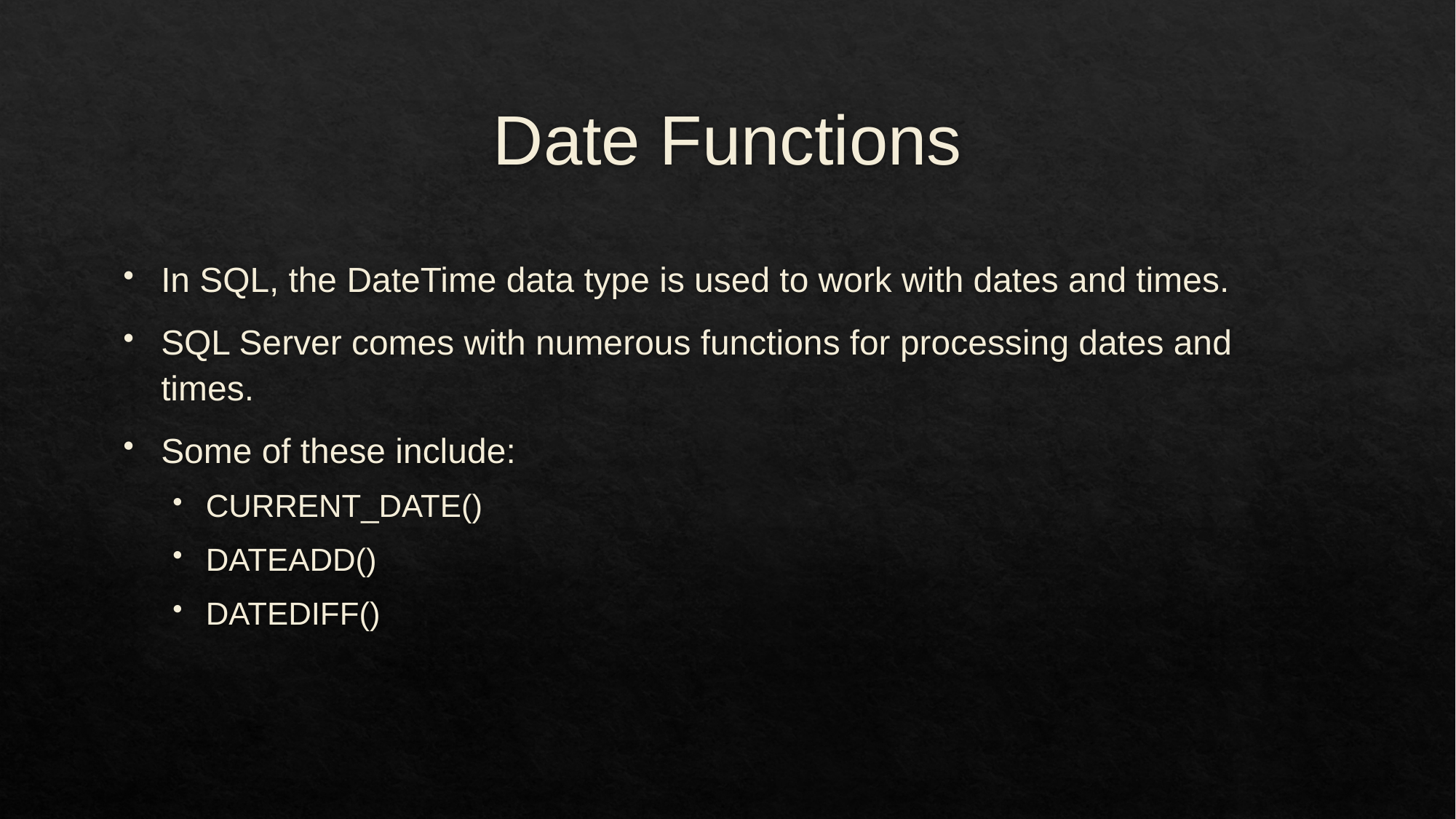

# Date Functions
In SQL, the DateTime data type is used to work with dates and times.
SQL Server comes with numerous functions for processing dates and times.
Some of these include:
CURRENT_DATE()
DATEADD()
DATEDIFF()